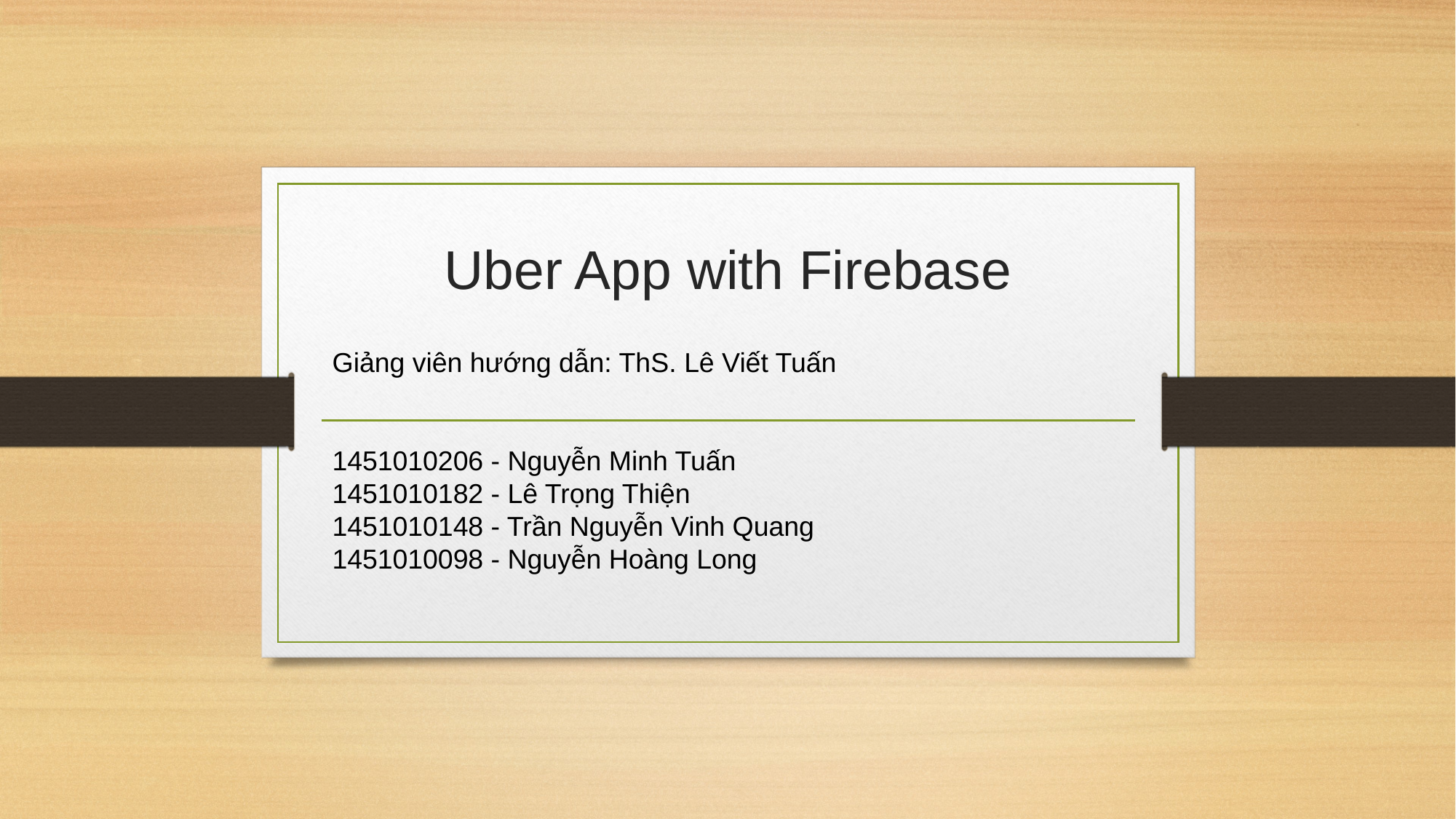

# Uber App with Firebase

Giảng viên hướng dẫn: ThS. Lê Viết Tuấn

1451010206 - Nguyễn Minh Tuấn
1451010182 - Lê Trọng Thiện
1451010148 - Trần Nguyễn Vinh Quang
1451010098 - Nguyễn Hoàng Long